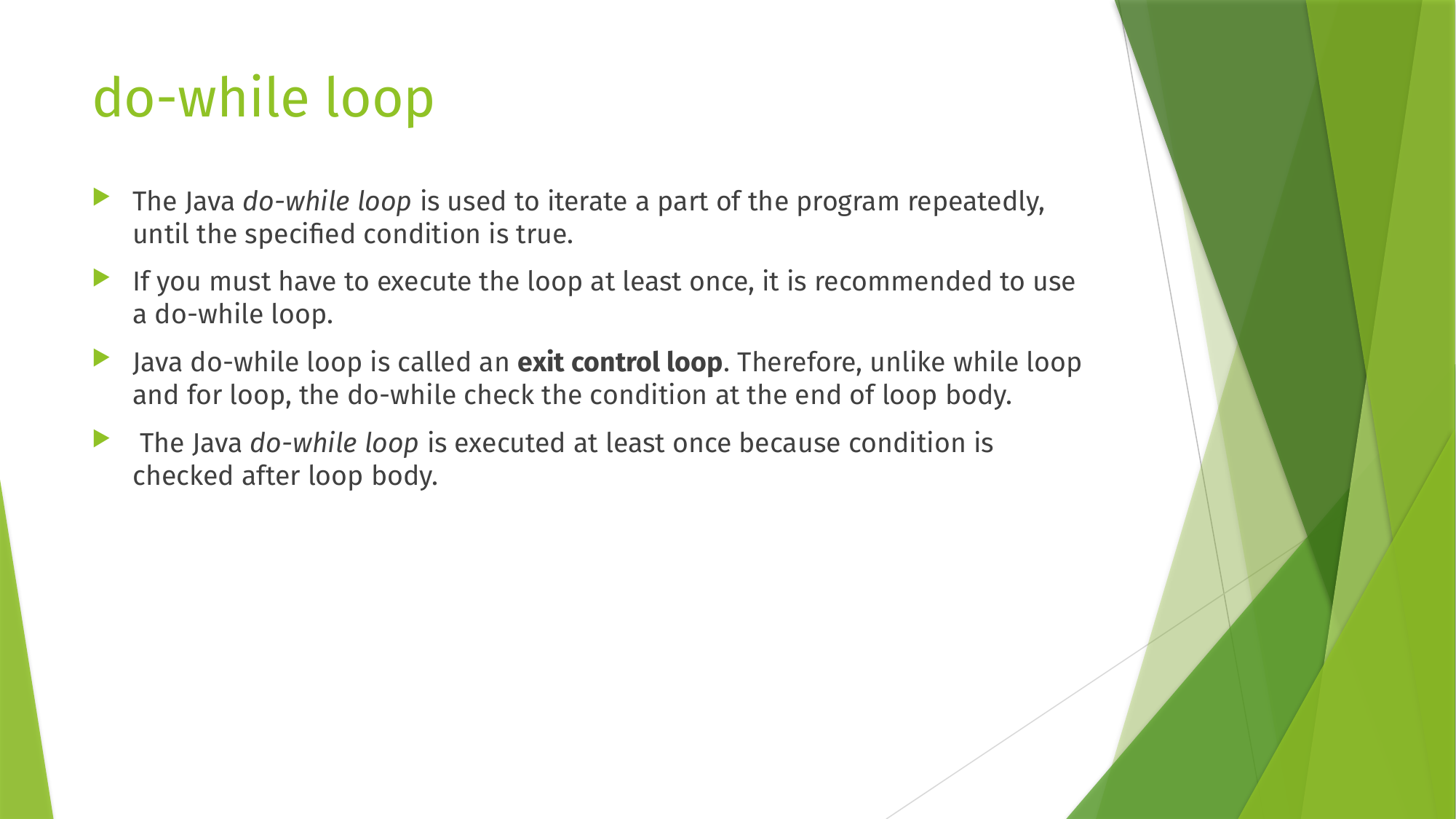

# do-while loop
The Java do-while loop is used to iterate a part of the program repeatedly, until the specified condition is true.
If you must have to execute the loop at least once, it is recommended to use a do-while loop.
Java do-while loop is called an exit control loop. Therefore, unlike while loop and for loop, the do-while check the condition at the end of loop body.
 The Java do-while loop is executed at least once because condition is checked after loop body.